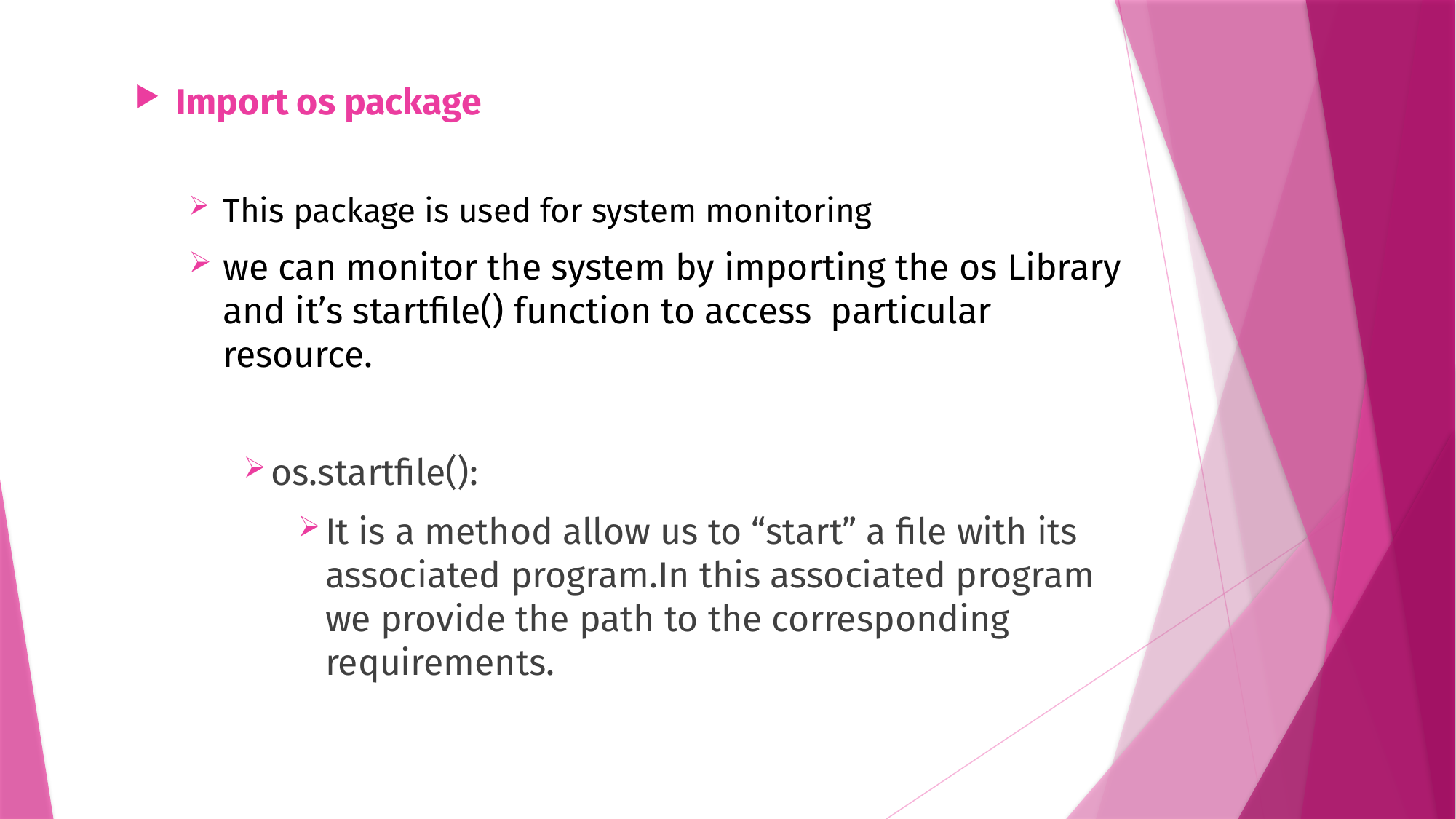

#
Import os package

This package is used for system monitoring
we can monitor the system by importing the os Library and it’s startfile() function to access  particular resource.

os.startfile():
It is a method allow us to “start” a file with its associated program.In this associated program we provide the path to the corresponding requirements.